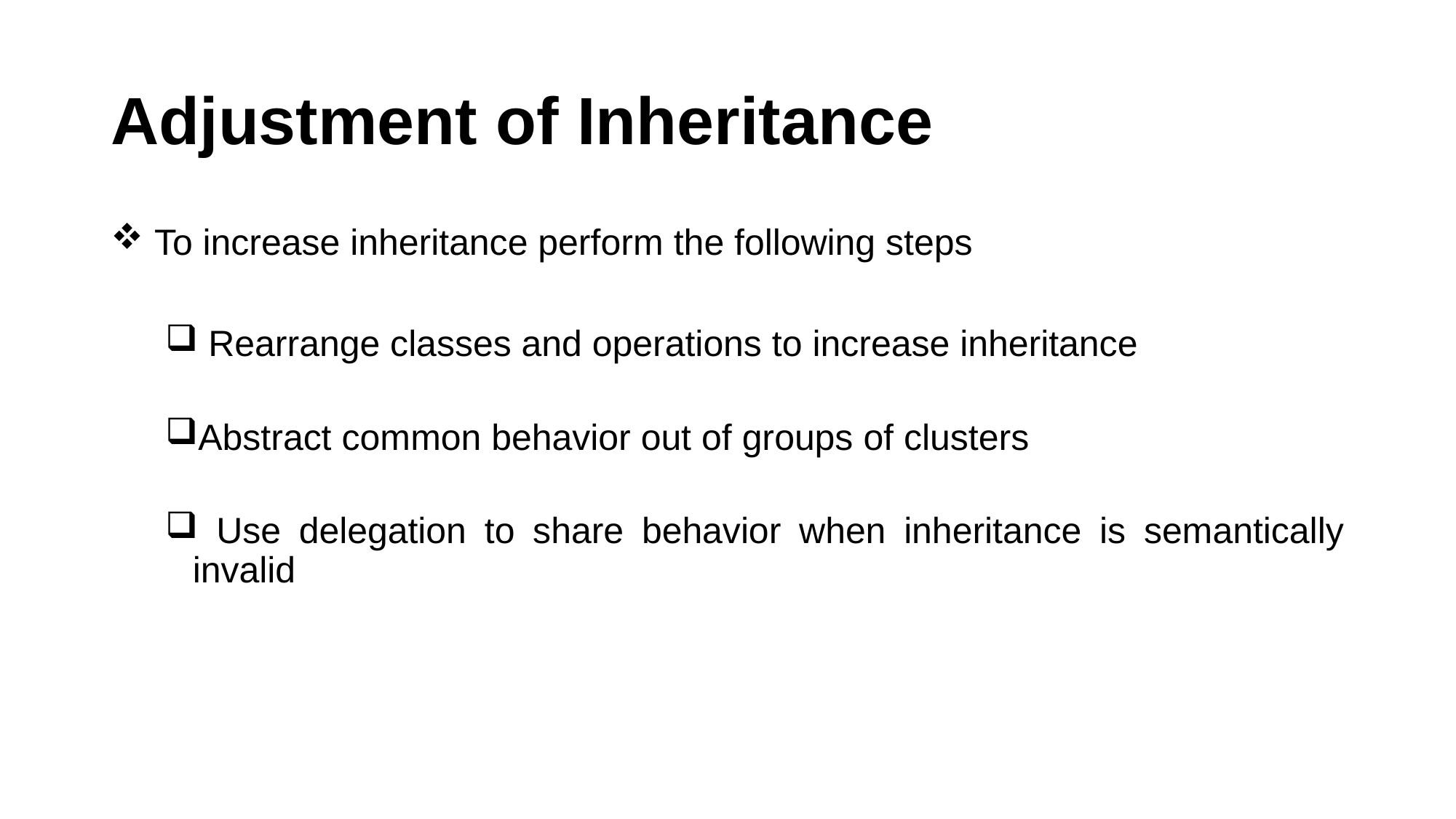

# Adjustment of Inheritance
 To increase inheritance perform the following steps

 Rearrange classes and operations to increase inheritance

Abstract common behavior out of groups of clusters

 Use delegation to share behavior when inheritance is semantically invalid